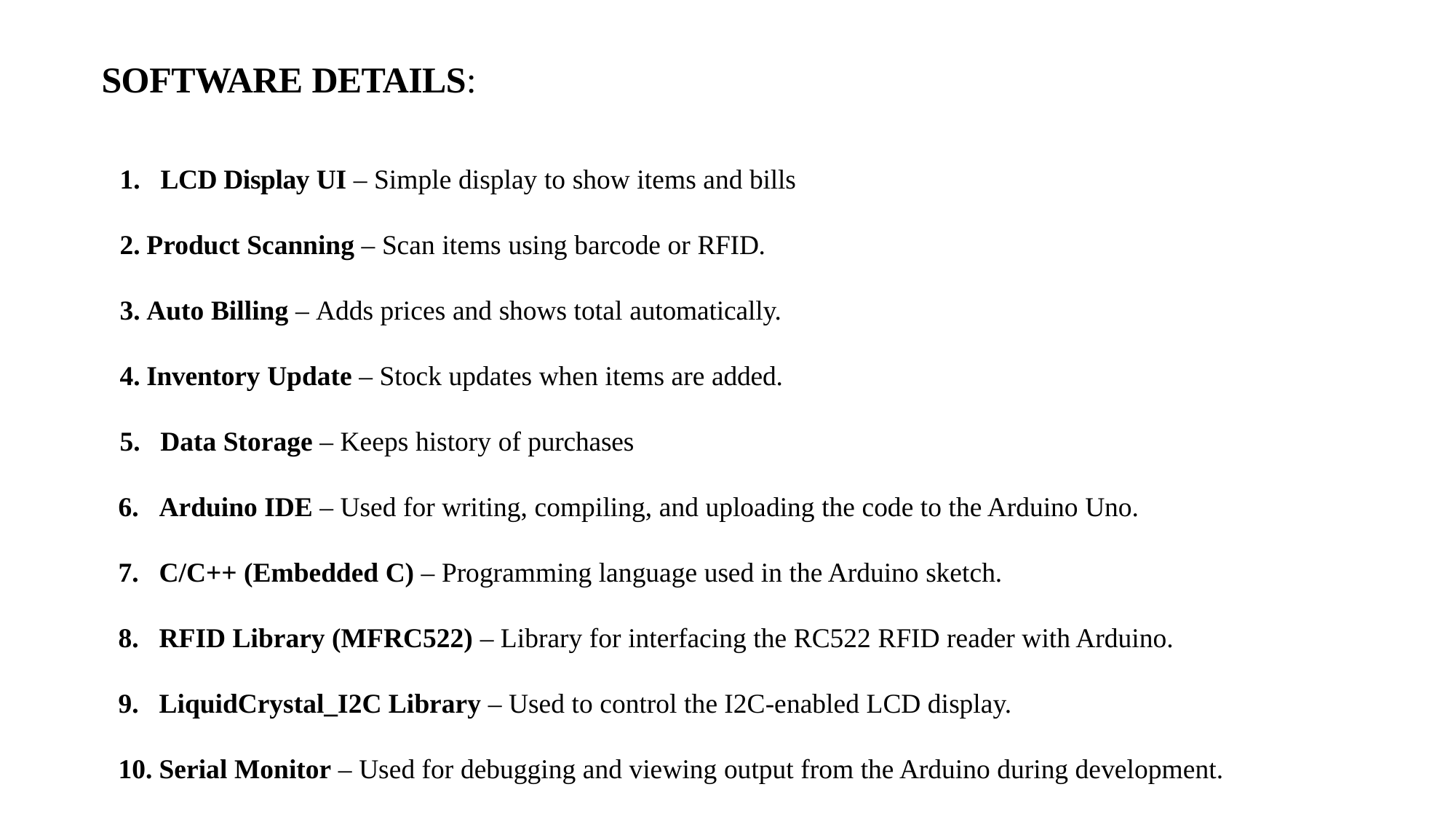

# SOFTWARE DETAILS:
LCD Display UI – Simple display to show items and bills
Product Scanning – Scan items using barcode or RFID.
Auto Billing – Adds prices and shows total automatically.
Inventory Update – Stock updates when items are added.
Data Storage – Keeps history of purchases
Arduino IDE – Used for writing, compiling, and uploading the code to the Arduino Uno.
C/C++ (Embedded C) – Programming language used in the Arduino sketch.
RFID Library (MFRC522) – Library for interfacing the RC522 RFID reader with Arduino.
LiquidCrystal_I2C Library – Used to control the I2C-enabled LCD display.
Serial Monitor – Used for debugging and viewing output from the Arduino during development.